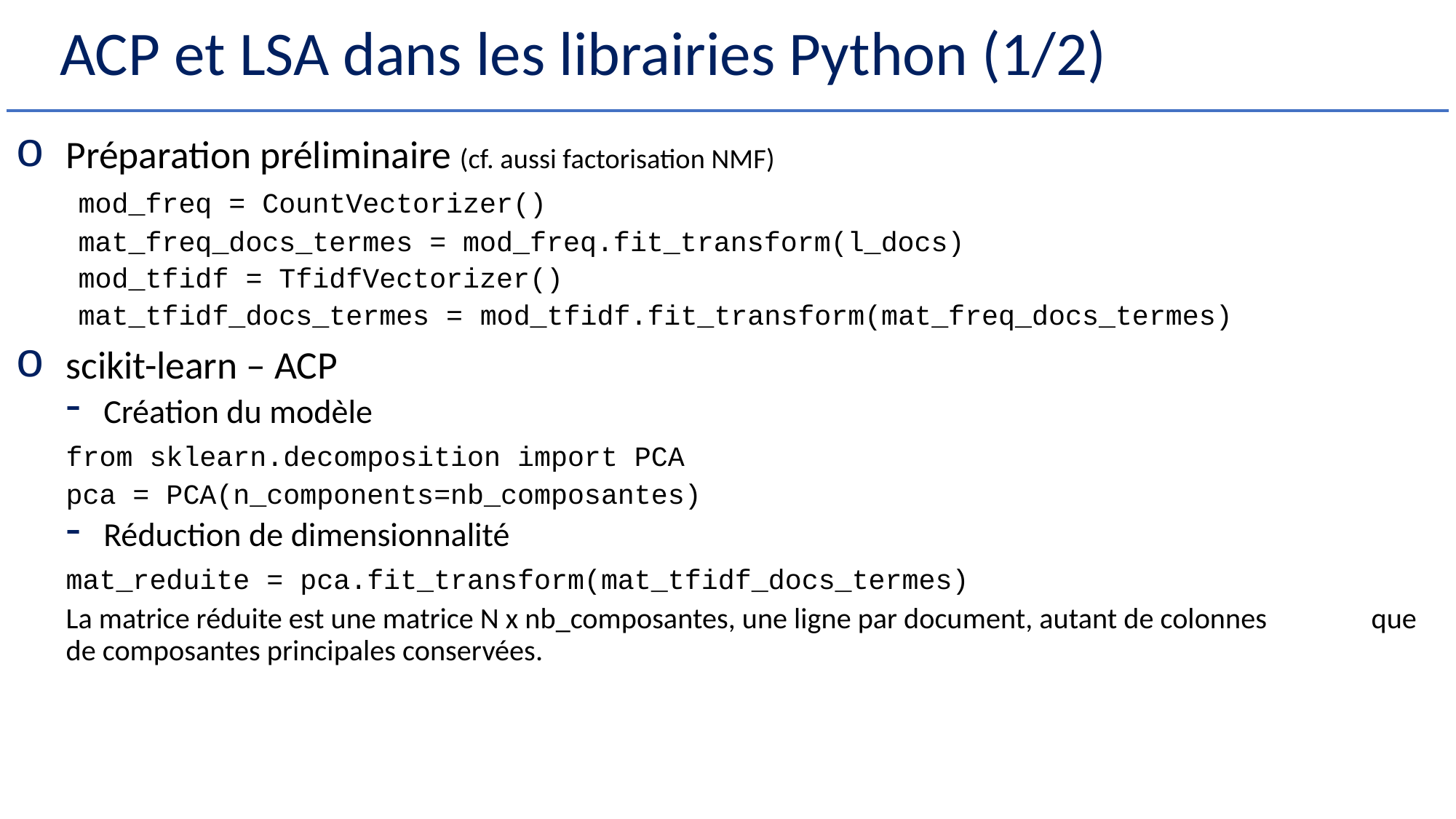

# ACP et LSA dans les librairies Python (1/2)
Préparation préliminaire (cf. aussi factorisation NMF)
	mod_freq = CountVectorizer()
	mat_freq_docs_termes = mod_freq.fit_transform(l_docs)
	mod_tfidf = TfidfVectorizer()
	mat_tfidf_docs_termes =	mod_tfidf.fit_transform(mat_freq_docs_termes)
scikit-learn – ACP
Création du modèle
	from sklearn.decomposition import PCA
	pca = PCA(n_components=nb_composantes)
Réduction de dimensionnalité
	mat_reduite = pca.fit_transform(mat_tfidf_docs_termes)
	La matrice réduite est une matrice N x nb_composantes, une ligne par document, autant de colonnes 	que de composantes principales conservées.